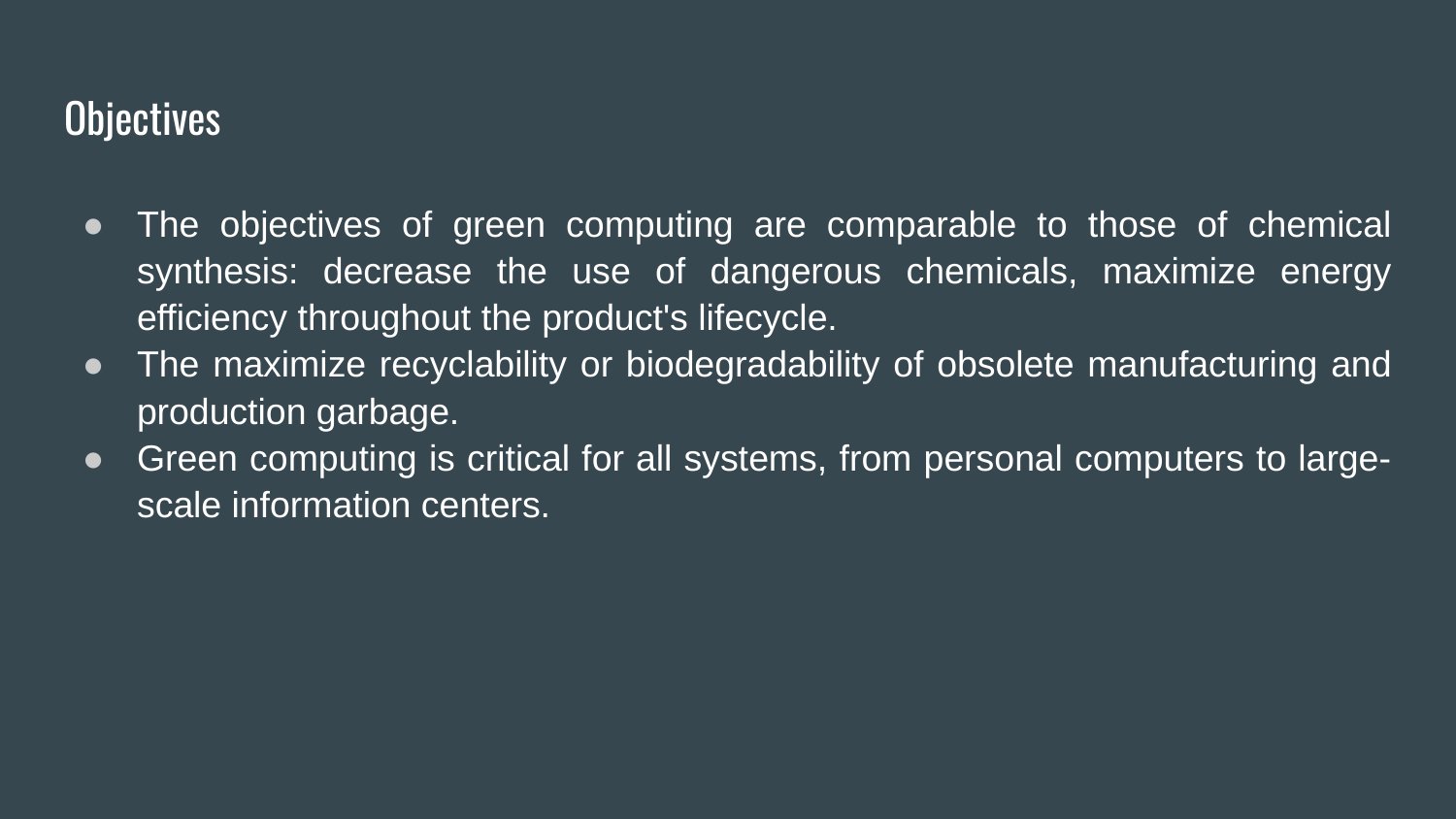

# Objectives
The objectives of green computing are comparable to those of chemical synthesis: decrease the use of dangerous chemicals, maximize energy efficiency throughout the product's lifecycle.
The maximize recyclability or biodegradability of obsolete manufacturing and production garbage.
Green computing is critical for all systems, from personal computers to large-scale information centers.